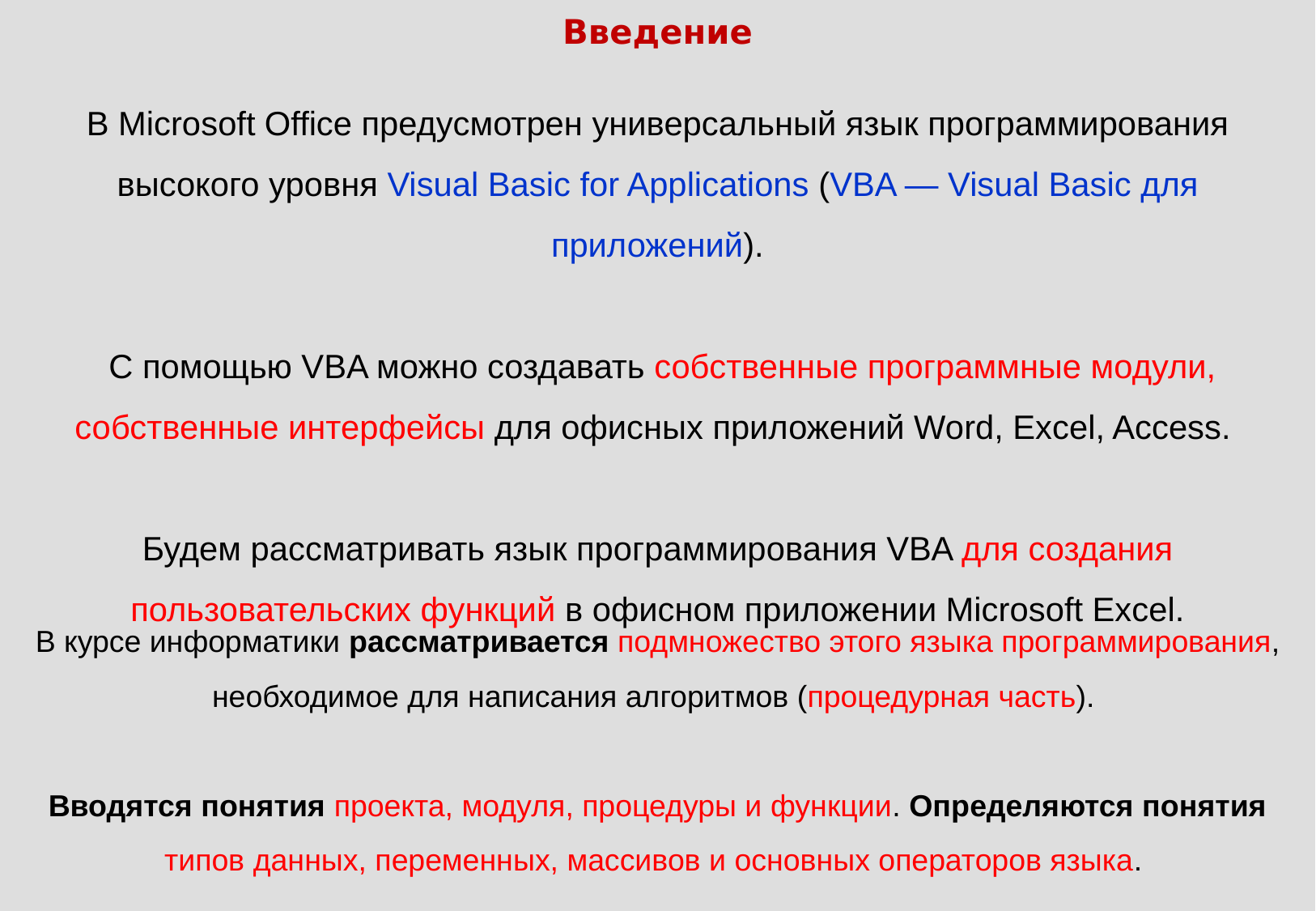

Введение
В Microsoft Office предусмотрен универсальный язык программирования высокого уровня Visual Basic for Applications (VBA — Visual Basic для приложений).

 С помощью VBA можно создавать собственные программные модули, собственные интерфейсы для офисных приложений Word, Excel, Access.

Будем рассматривать язык программирования VBA для создания пользовательских функций в офисном приложении Microsoft Excel.
В курсе информатики рассматривается подмножество этого языка программирования, необходимое для написания алгоритмов (процедурная часть).

Вводятся понятия проекта, модуля, процедуры и функции. Определяются понятия типов данных, переменных, массивов и основных операторов языка.